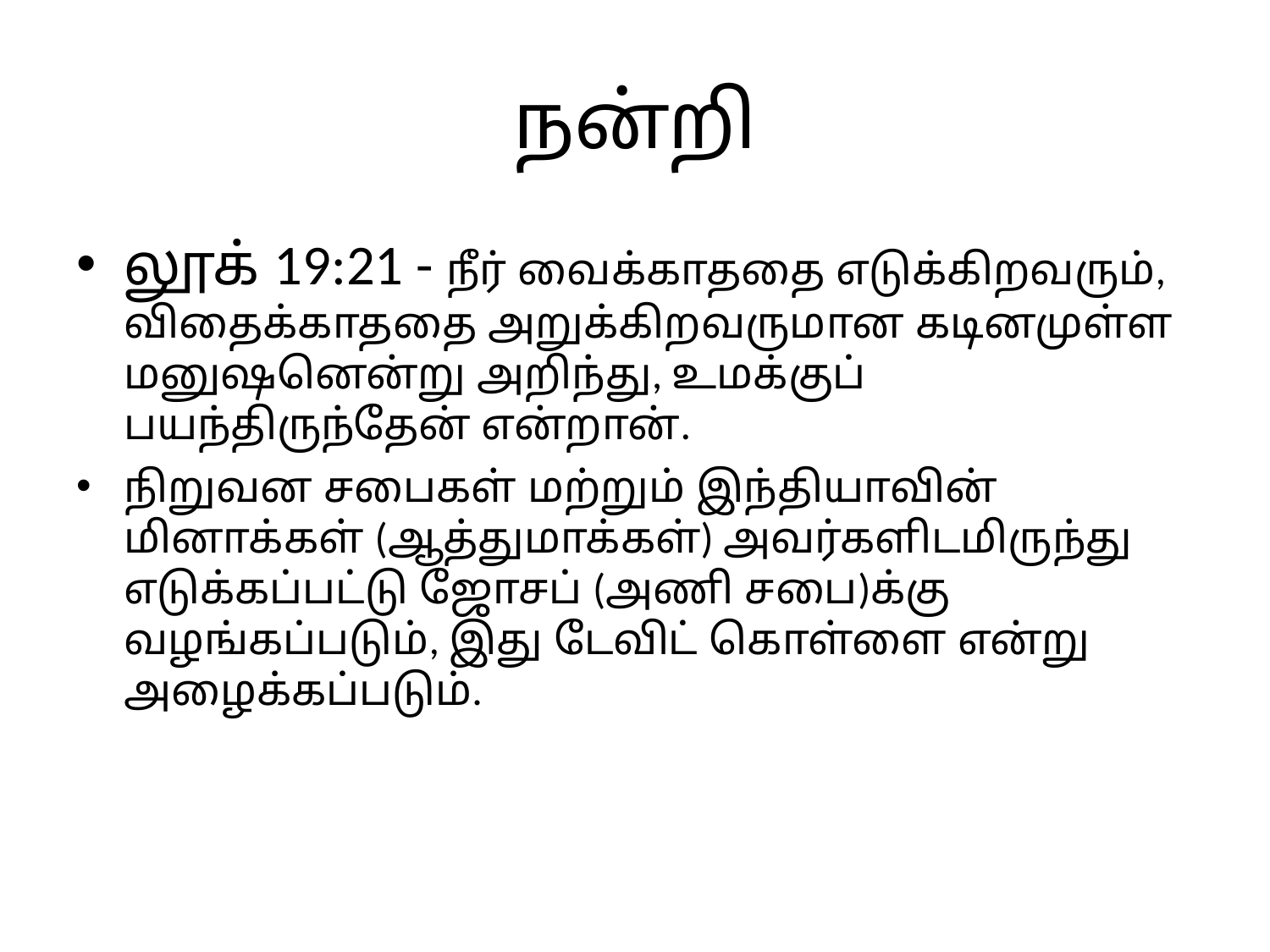

# நன்றி
லூக் 19:21 - நீர் வைக்காததை எடுக்கிறவரும், விதைக்காததை அறுக்கிறவருமான கடினமுள்ள மனுஷனென்று அறிந்து, உமக்குப் பயந்திருந்தேன் என்றான்.
நிறுவன சபைகள் மற்றும் இந்தியாவின் மினாக்கள் (ஆத்துமாக்கள்) அவர்களிடமிருந்து எடுக்கப்பட்டு ஜோசப் (அணி சபை)க்கு வழங்கப்படும், இது டேவிட் கொள்ளை என்று அழைக்கப்படும்.